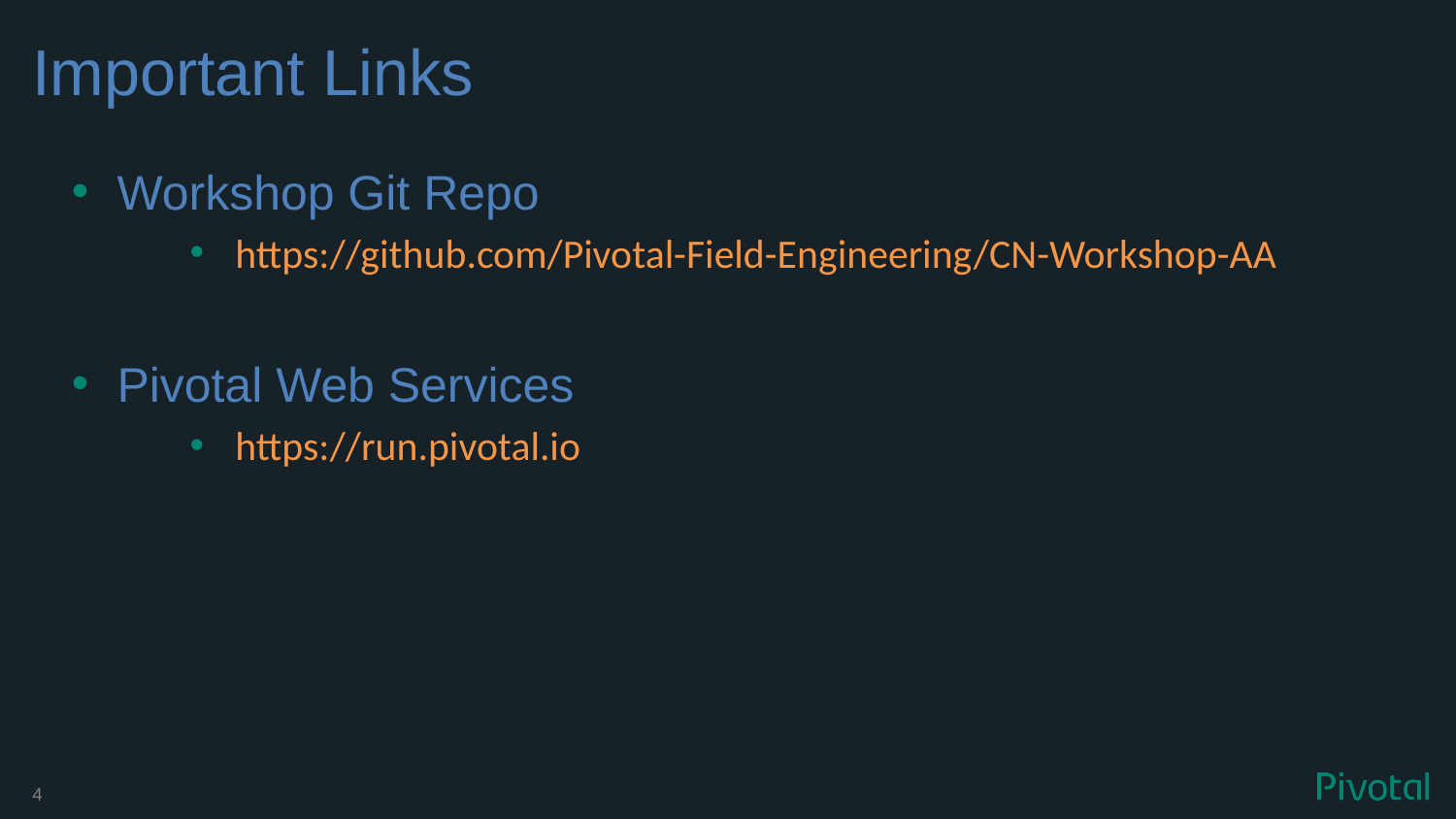

# Important Links
Workshop Git Repo
https://github.com/Pivotal-Field-Engineering/CN-Workshop-AA

Pivotal Web Services
https://run.pivotal.io
4